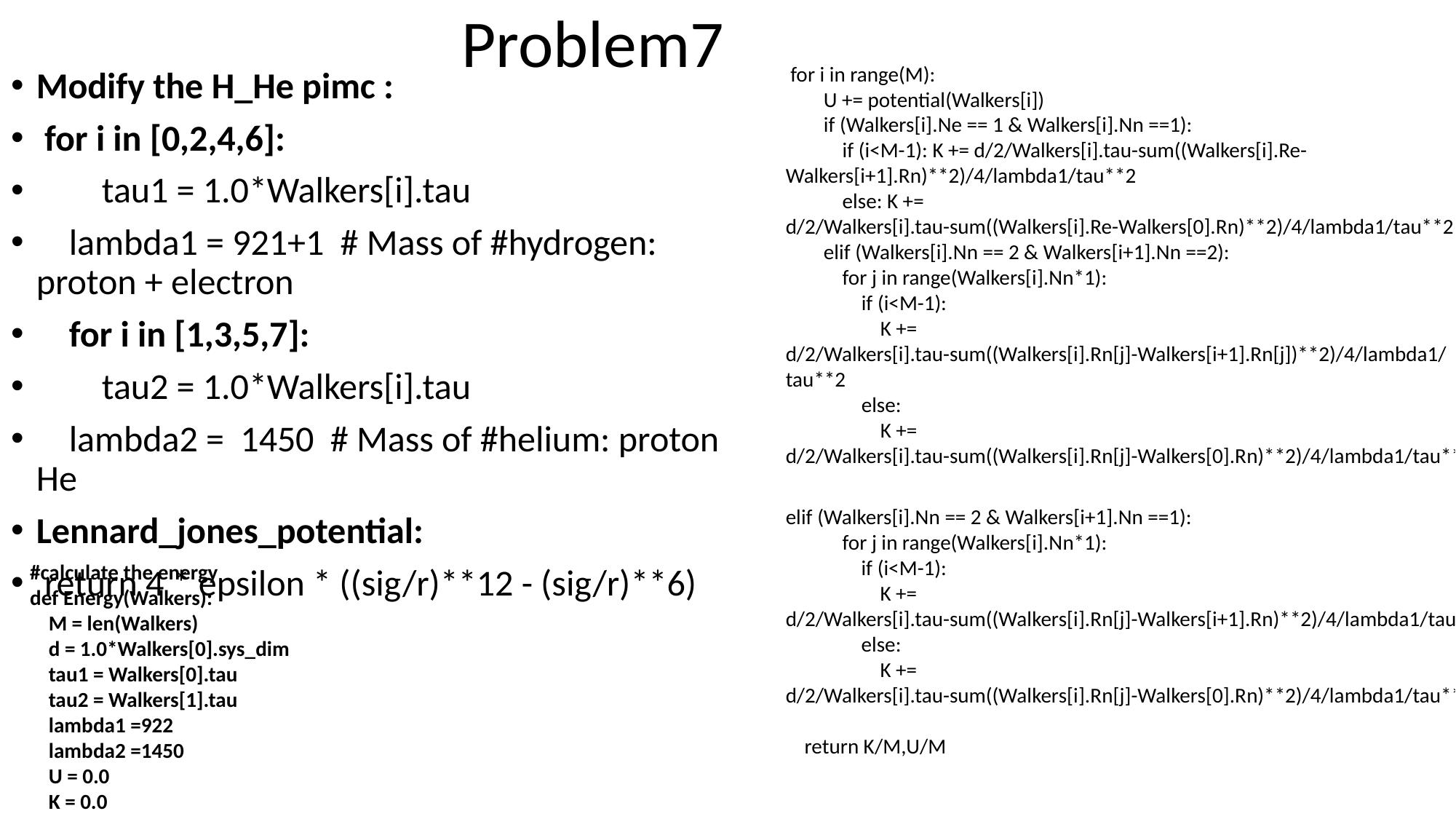

# Problem7
 for i in range(M):
        U += potential(Walkers[i])
        if (Walkers[i].Ne == 1 & Walkers[i].Nn ==1):
            if (i<M-1): K += d/2/Walkers[i].tau-sum((Walkers[i].Re-Walkers[i+1].Rn)**2)/4/lambda1/tau**2
            else: K += d/2/Walkers[i].tau-sum((Walkers[i].Re-Walkers[0].Rn)**2)/4/lambda1/tau**2
        elif (Walkers[i].Nn == 2 & Walkers[i+1].Nn ==2):
            for j in range(Walkers[i].Nn*1):
                if (i<M-1):
                    K += d/2/Walkers[i].tau-sum((Walkers[i].Rn[j]-Walkers[i+1].Rn[j])**2)/4/lambda1/tau**2
                else:
                    K += d/2/Walkers[i].tau-sum((Walkers[i].Rn[j]-Walkers[0].Rn)**2)/4/lambda1/tau**2
Modify the H_He pimc :
 for i in [0,2,4,6]:
        tau1 = 1.0*Walkers[i].tau
    lambda1 = 921+1  # Mass of #hydrogen: proton + electron
    for i in [1,3,5,7]:
        tau2 = 1.0*Walkers[i].tau
    lambda2 =  1450  # Mass of #helium: proton He
Lennard_jones_potential:
 return 4 * epsilon * ((sig/r)**12 - (sig/r)**6)

elif (Walkers[i].Nn == 2 & Walkers[i+1].Nn ==1):
            for j in range(Walkers[i].Nn*1):
                if (i<M-1):
                    K += d/2/Walkers[i].tau-sum((Walkers[i].Rn[j]-Walkers[i+1].Rn)**2)/4/lambda1/tau**2
                else:
                    K += d/2/Walkers[i].tau-sum((Walkers[i].Rn[j]-Walkers[0].Rn)**2)/4/lambda1/tau**2
    return K/M,U/M
#calculate the energy
def Energy(Walkers):
    M = len(Walkers)
    d = 1.0*Walkers[0].sys_dim
    tau1 = Walkers[0].tau
    tau2 = Walkers[1].tau
    lambda1 =922
    lambda2 =1450
    U = 0.0
    K = 0.0